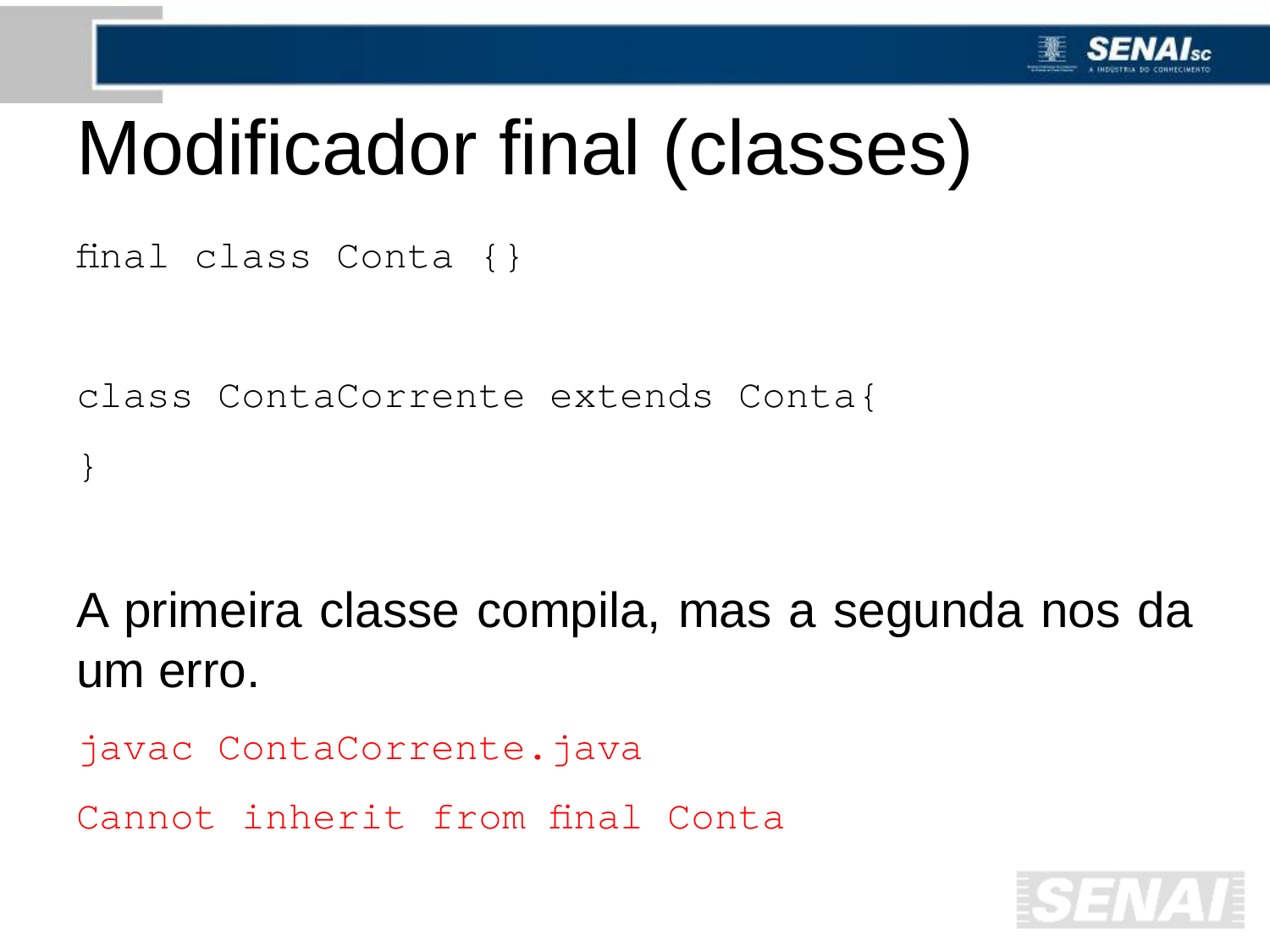

# Modificador final (classes)
final class Conta {}

class ContaCorrente extends Conta{
}

A primeira classe compila, mas a segunda nos da um erro.
javac ContaCorrente.java
Cannot inherit from final Conta